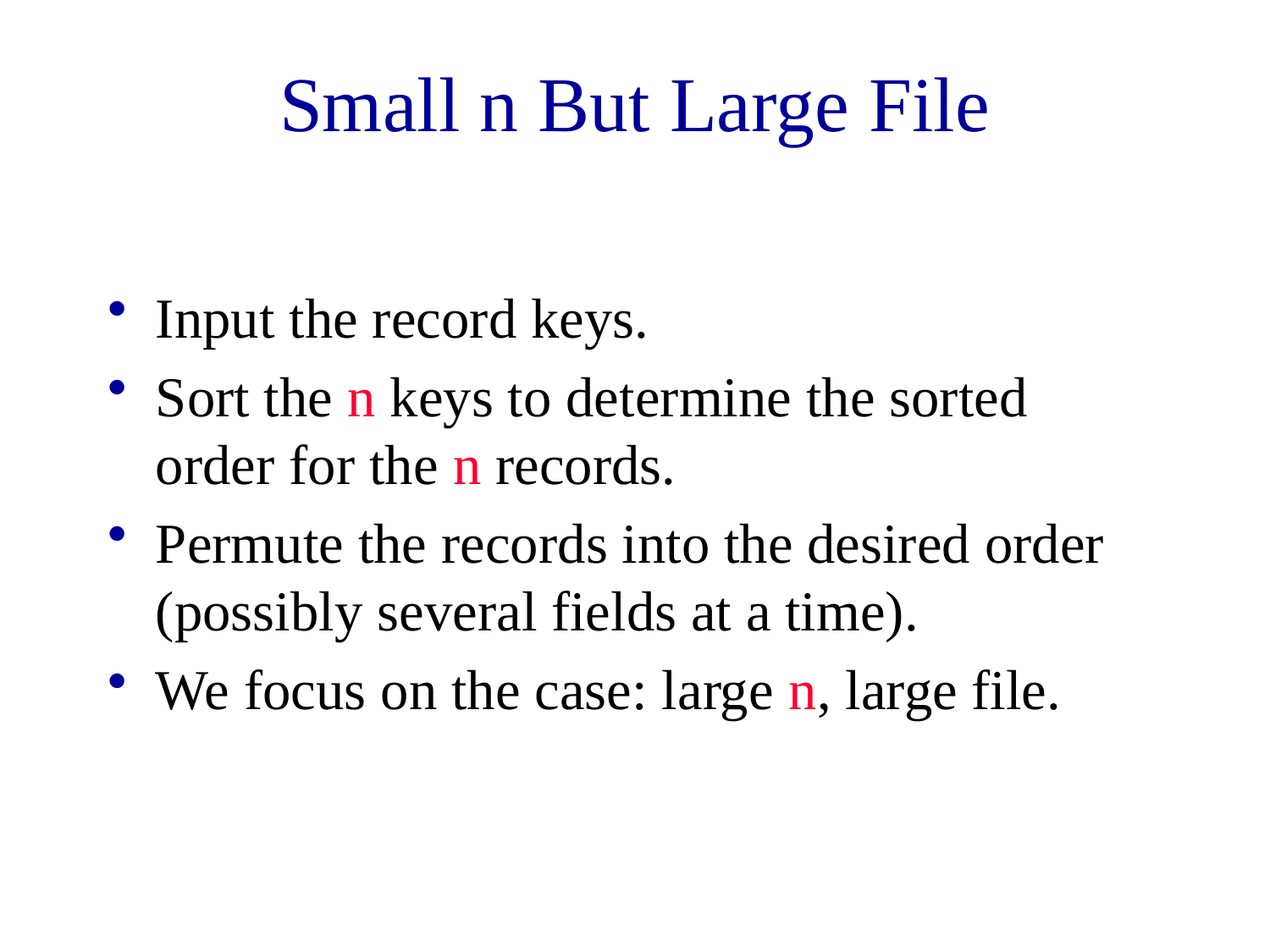

# Small n But Large File
Input the record keys.
Sort the n keys to determine the sorted order for the n records.
Permute the records into the desired order (possibly several fields at a time).
We focus on the case: large n, large file.